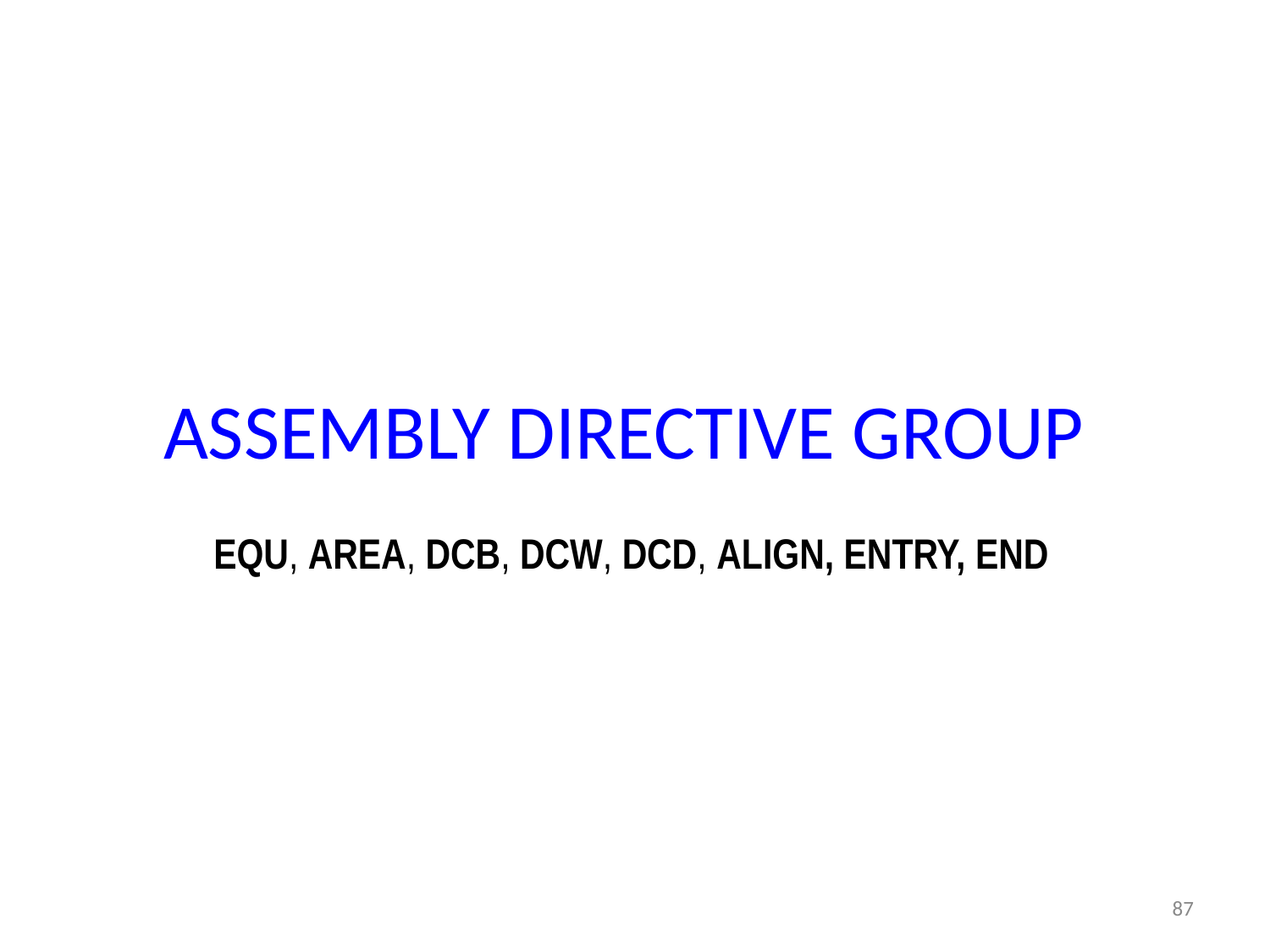

# ASSEMBLY DIRECTIVE GROUP
EQU, AREA, DCB, DCW, DCD, ALIGN, ENTRY, END
87